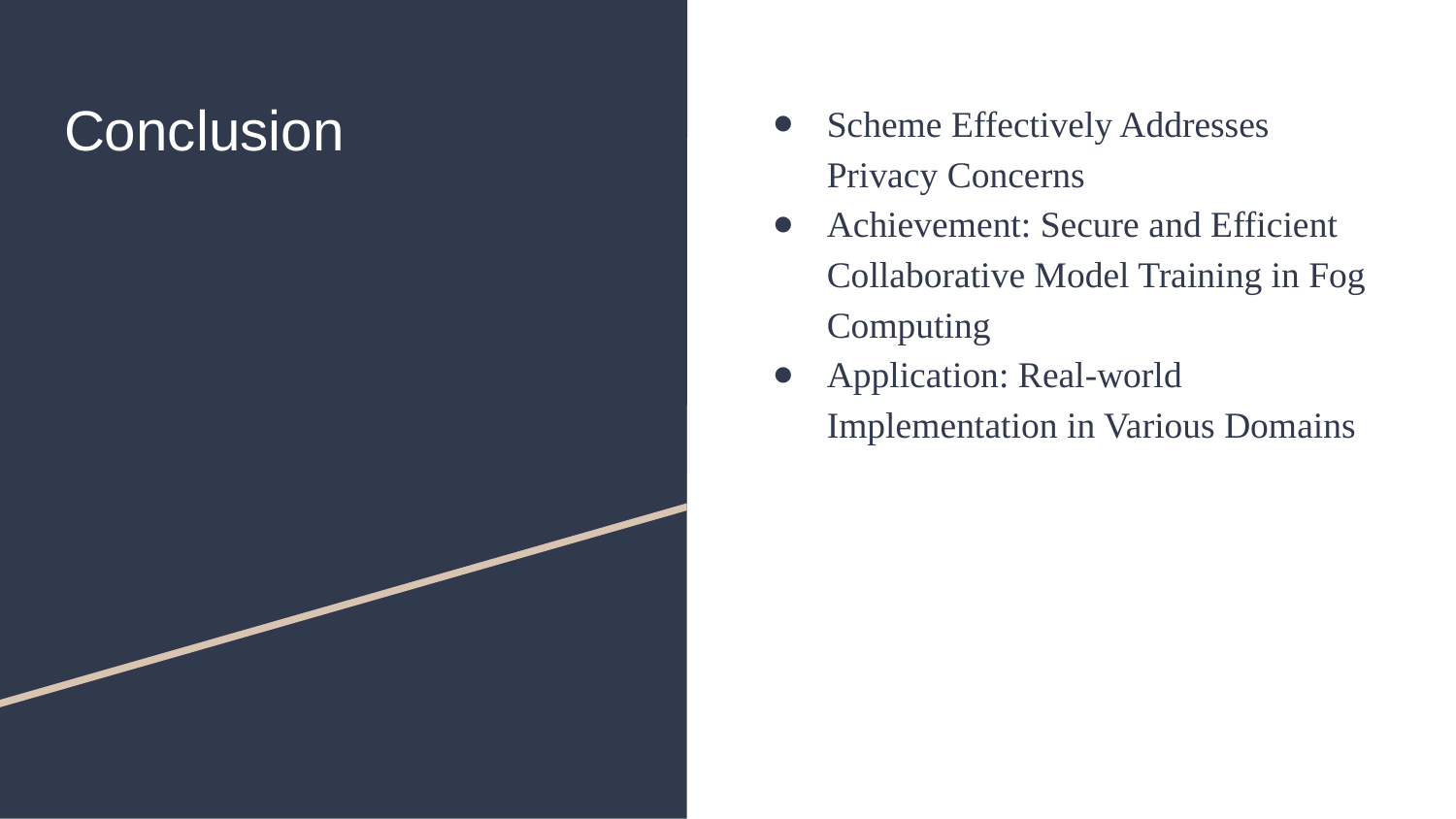

# Conclusion
Scheme Effectively Addresses Privacy Concerns
Achievement: Secure and Efficient Collaborative Model Training in Fog Computing
Application: Real-world Implementation in Various Domains